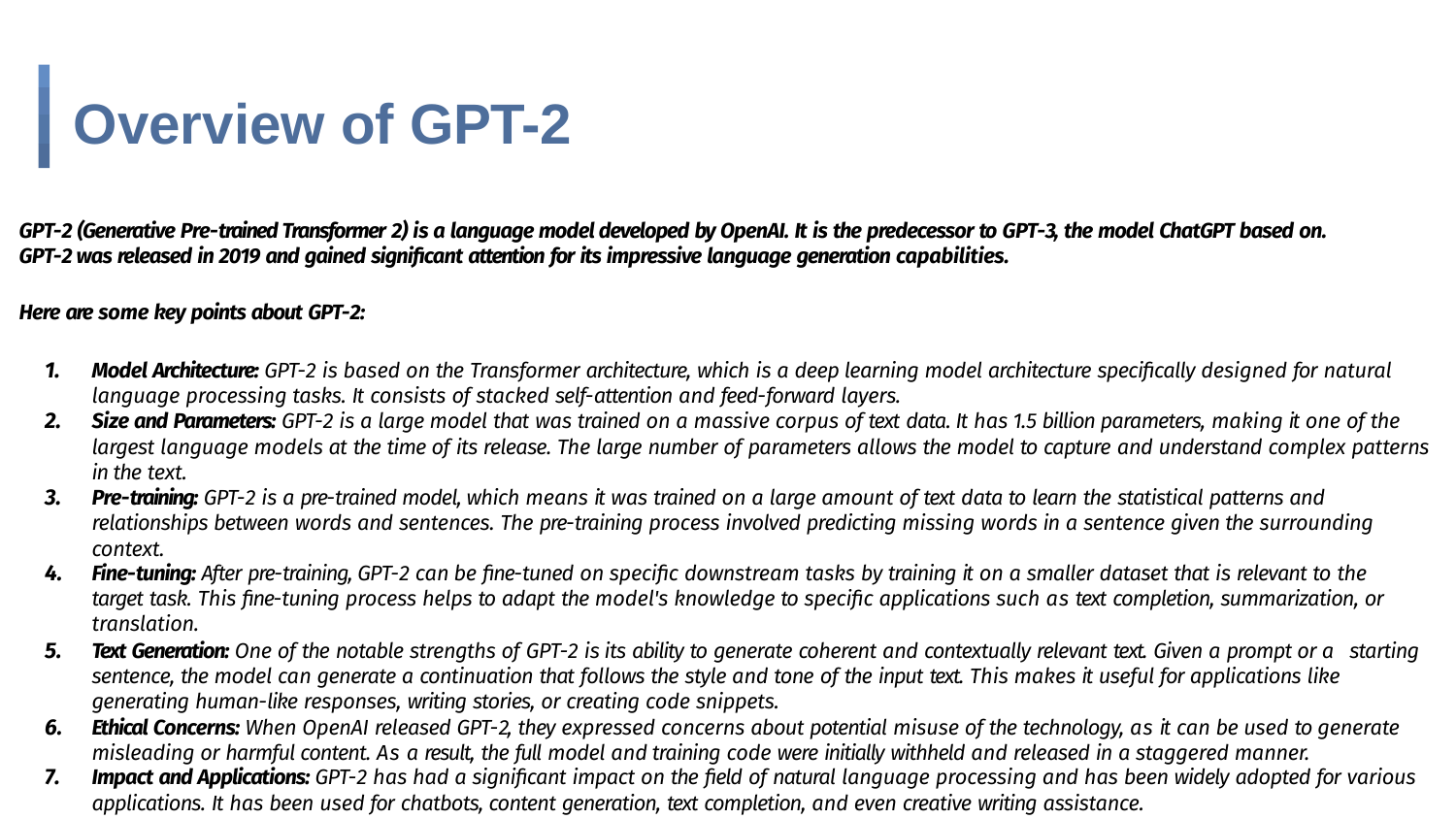

# Overview of GPT-2
GPT-2 (Generative Pre-trained Transformer 2) is a language model developed by OpenAI. It is the predecessor to GPT-3, the model ChatGPT based on.
GPT-2 was released in 2019 and gained significant attention for its impressive language generation capabilities.

Here are some key points about GPT-2:

Model Architecture: GPT-2 is based on the Transformer architecture, which is a deep learning model architecture specifically designed for natural language processing tasks. It consists of stacked self-attention and feed-forward layers.
Size and Parameters: GPT-2 is a large model that was trained on a massive corpus of text data. It has 1.5 billion parameters, making it one of the
largest language models at the time of its release. The large number of parameters allows the model to capture and understand complex patterns in the text.
Pre-training: GPT-2 is a pre-trained model, which means it was trained on a large amount of text data to learn the statistical patterns and relationships between words and sentences. The pre-training process involved predicting missing words in a sentence given the surrounding context.
Fine-tuning: After pre-training, GPT-2 can be fine-tuned on specific downstream tasks by training it on a smaller dataset that is relevant to the
target task. This fine-tuning process helps to adapt the model's knowledge to specific applications such as text completion, summarization, or
translation.
Text Generation: One of the notable strengths of GPT-2 is its ability to generate coherent and contextually relevant text. Given a prompt or a starting sentence, the model can generate a continuation that follows the style and tone of the input text. This makes it useful for applications like generating human-like responses, writing stories, or creating code snippets.
Ethical Concerns: When OpenAI released GPT-2, they expressed concerns about potential misuse of the technology, as it can be used to generate misleading or harmful content. As a result, the full model and training code were initially withheld and released in a staggered manner.
Impact and Applications: GPT-2 has had a significant impact on the field of natural language processing and has been widely adopted for various
applications. It has been used for chatbots, content generation, text completion, and even creative writing assistance.